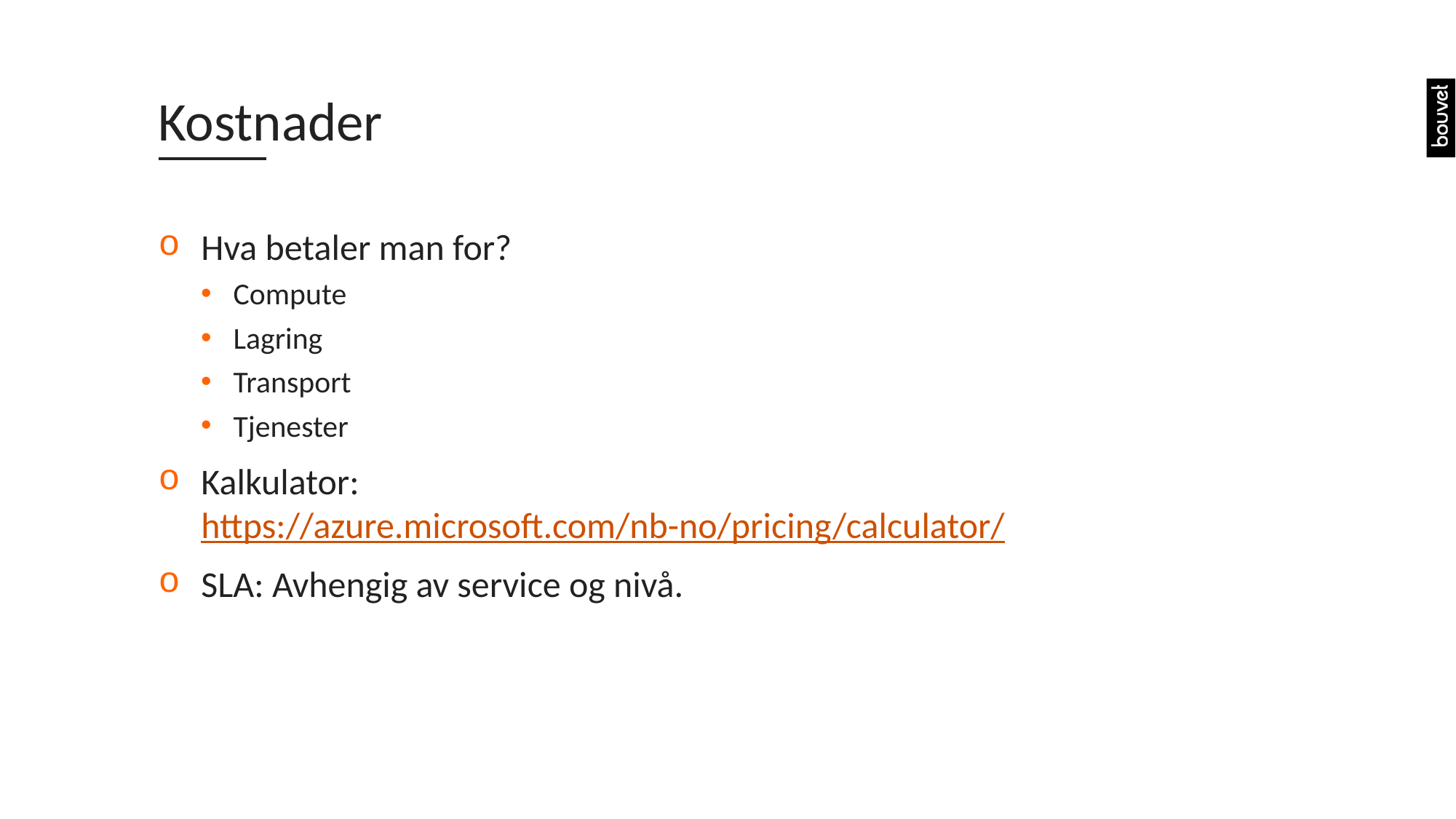

# Kostnader
Hva betaler man for?
Compute
Lagring
Transport
Tjenester
Kalkulator: https://azure.microsoft.com/nb-no/pricing/calculator/
SLA: Avhengig av service og nivå.